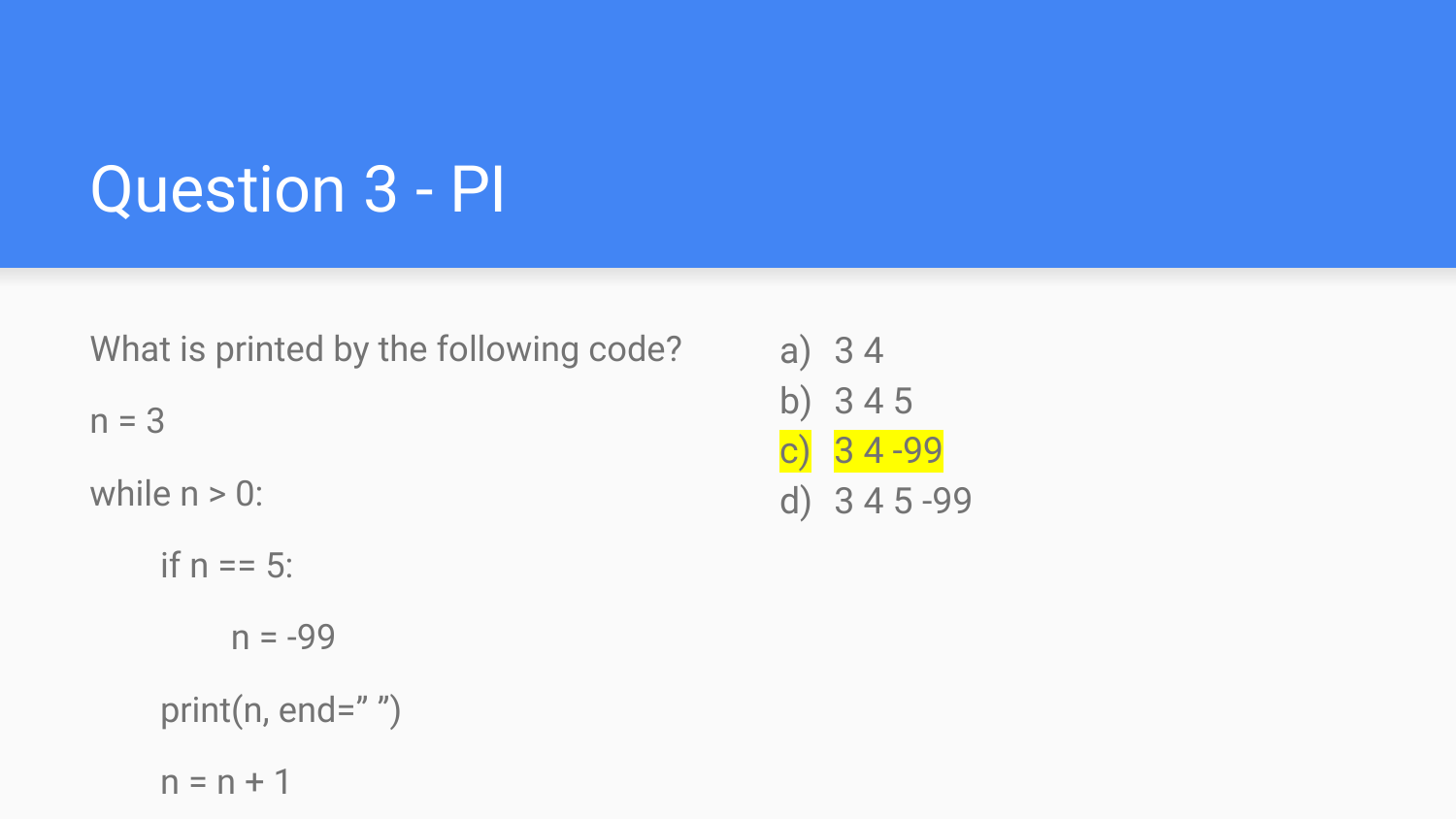

# Question 3 - PI
What is printed by the following code?
n = 3
while n > 0:
if n == 5:
n = -99
print(n, end=” ”)
n = n + 1
3 4
3 4 5
3 4 -99
3 4 5 -99